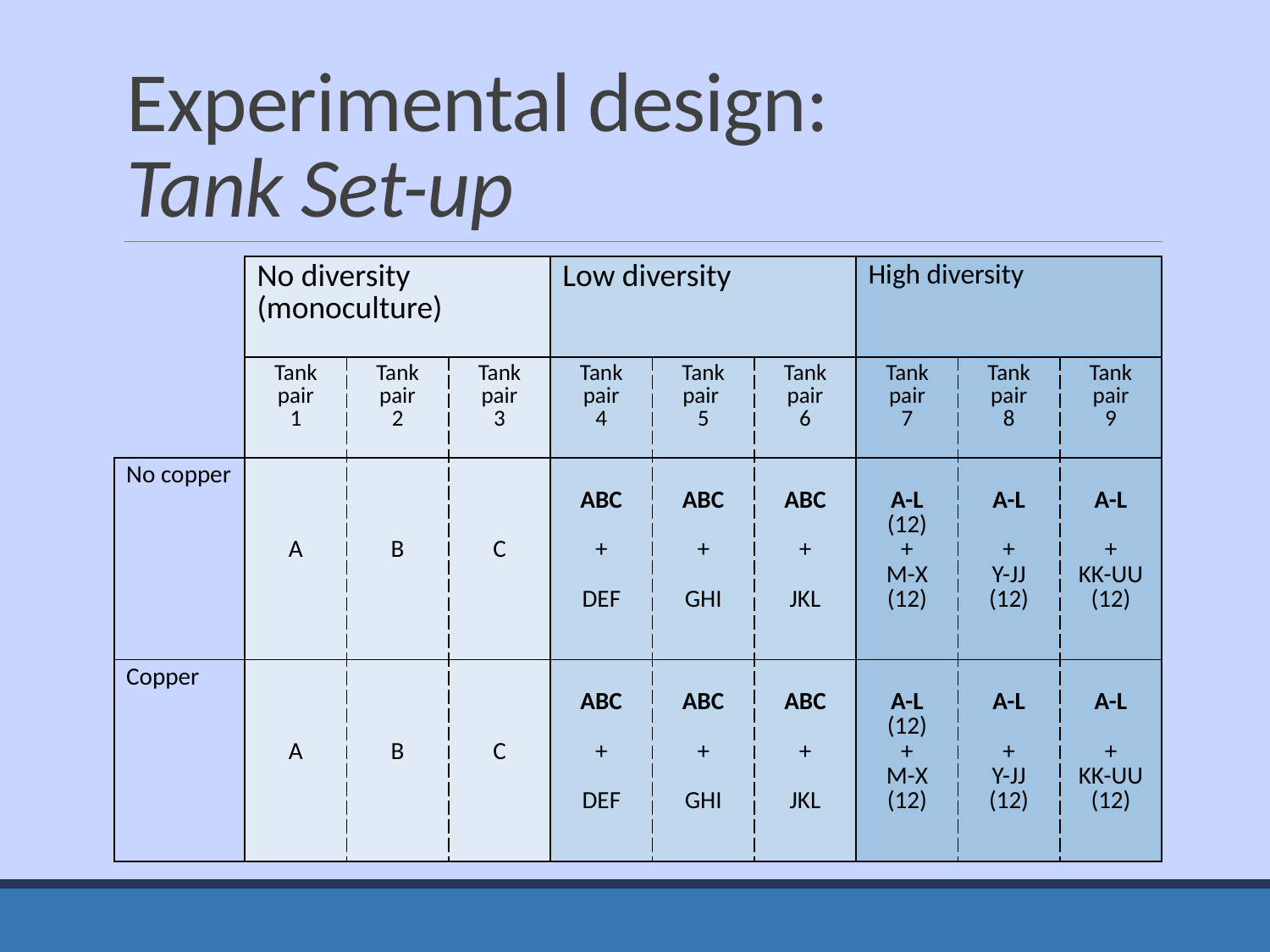

# Experimental design: Tank Set-up
|  | No diversity (monoculture) |  |  | Low diversity |  |  | High diversity |  |  |
| --- | --- | --- | --- | --- | --- | --- | --- | --- | --- |
|  | Tank pair 1 | Tank pair 2 | Tank pair 3 | Tank pair 4 | Tank pair 5 | Tank pair 6 | Tank pair 7 | Tank pair 8 | Tank pair 9 |
| No copper | A | B | C | ABC + DEF | ABC + GHI | ABC + JKL | A-L (12) + M-X (12) | A-L + Y-JJ (12) | A-L + KK-UU (12) |
| Copper | A | B | C | ABC + DEF | ABC + GHI | ABC + JKL | A-L (12) + M-X (12) | A-L + Y-JJ (12) | A-L + KK-UU (12) |